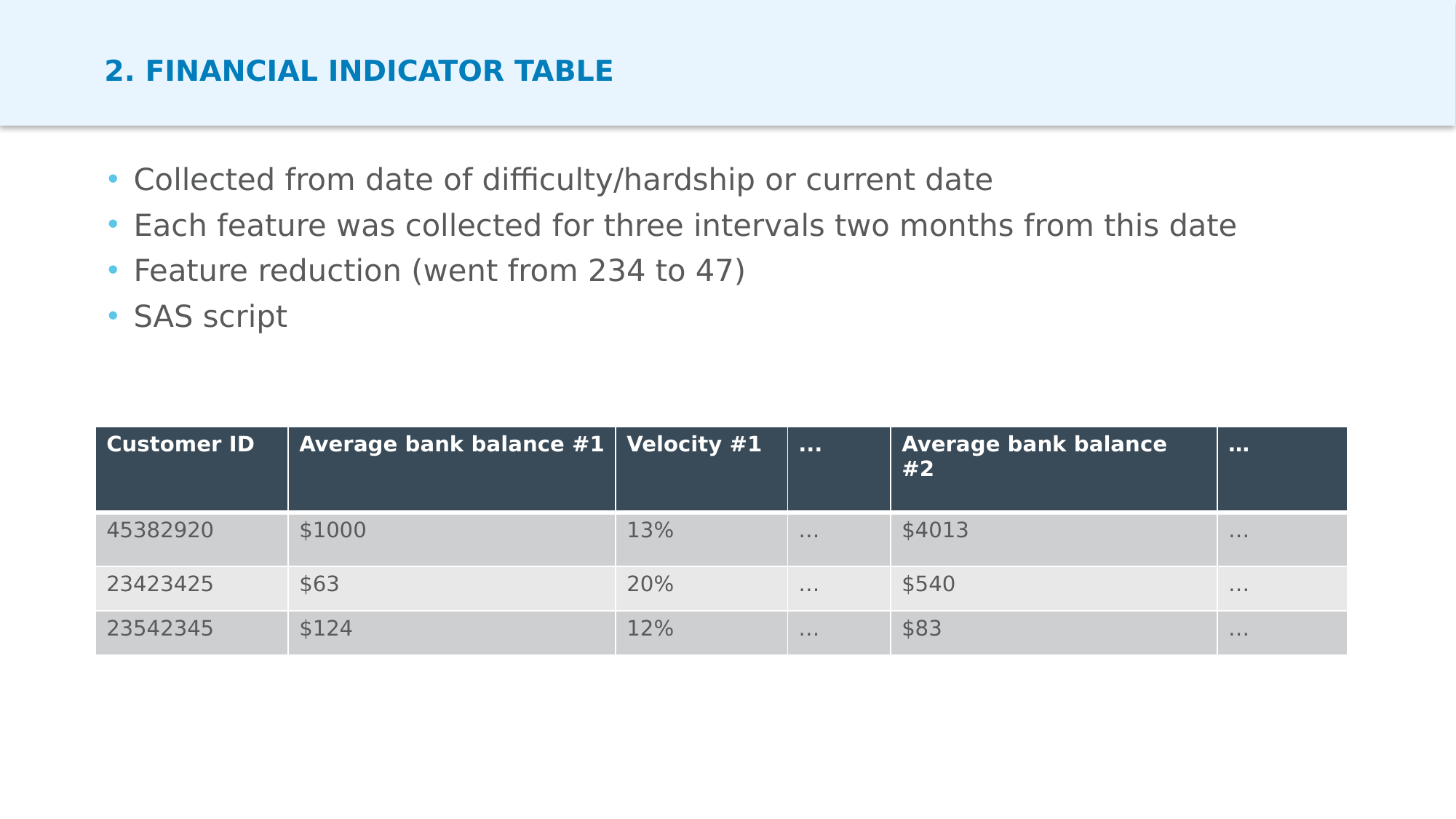

# 2. Financial indicator table
Collected from date of difficulty/hardship or current date
Each feature was collected for three intervals two months from this date
Feature reduction (went from 234 to 47)
SAS script

| Customer ID | Average bank balance #1 | Velocity #1 | ... | Average bank balance #2 | … |
| --- | --- | --- | --- | --- | --- |
| 45382920 | $1000 | 13% | … | $4013 | … |
| 23423425 | $63 | 20% | … | $540 | … |
| 23542345 | $124 | 12% | … | $83 | … |